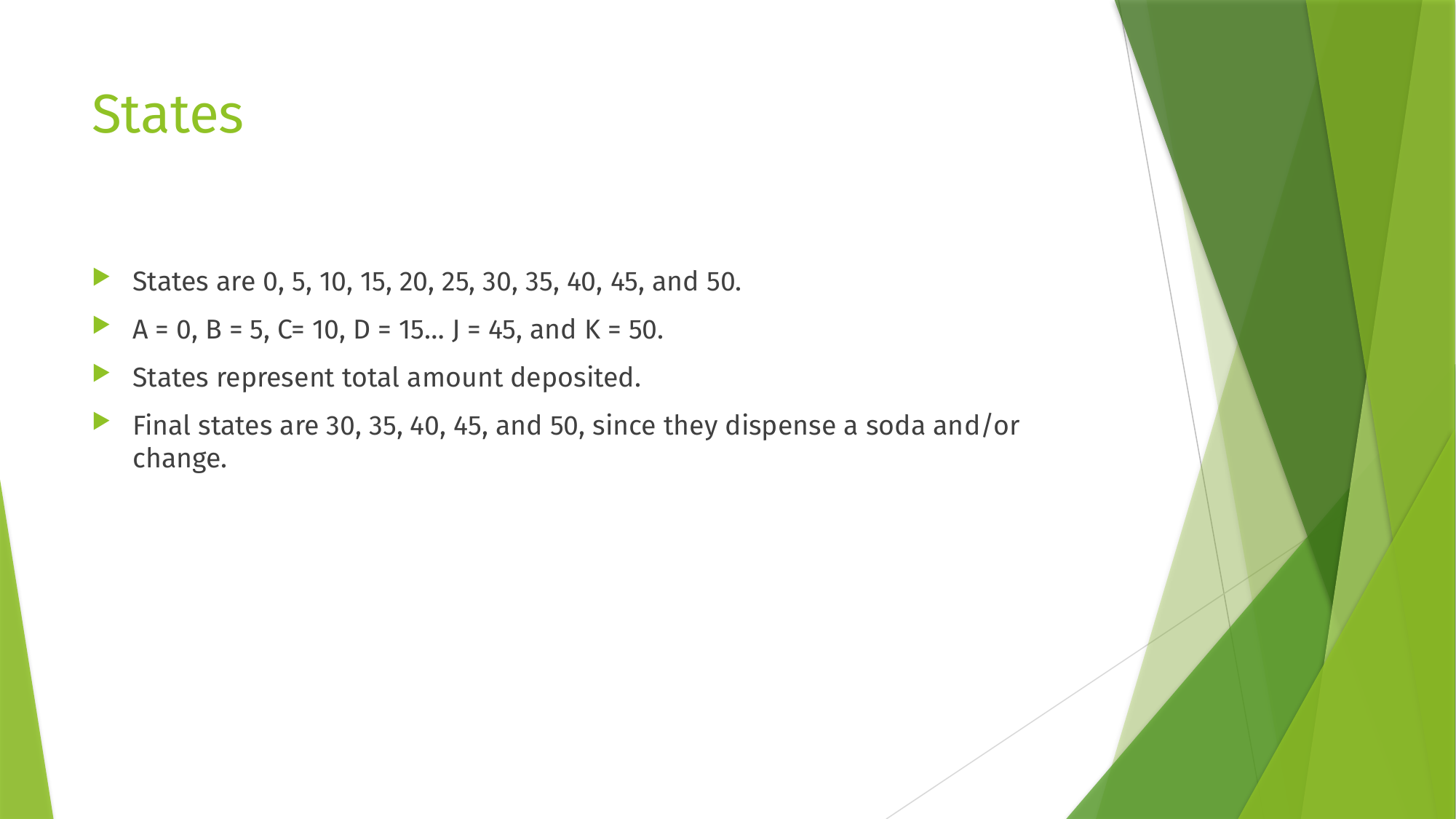

# States
States are 0, 5, 10, 15, 20, 25, 30, 35, 40, 45, and 50.
A = 0, B = 5, C= 10, D = 15… J = 45, and K = 50.
States represent total amount deposited.
Final states are 30, 35, 40, 45, and 50, since they dispense a soda and/or change.